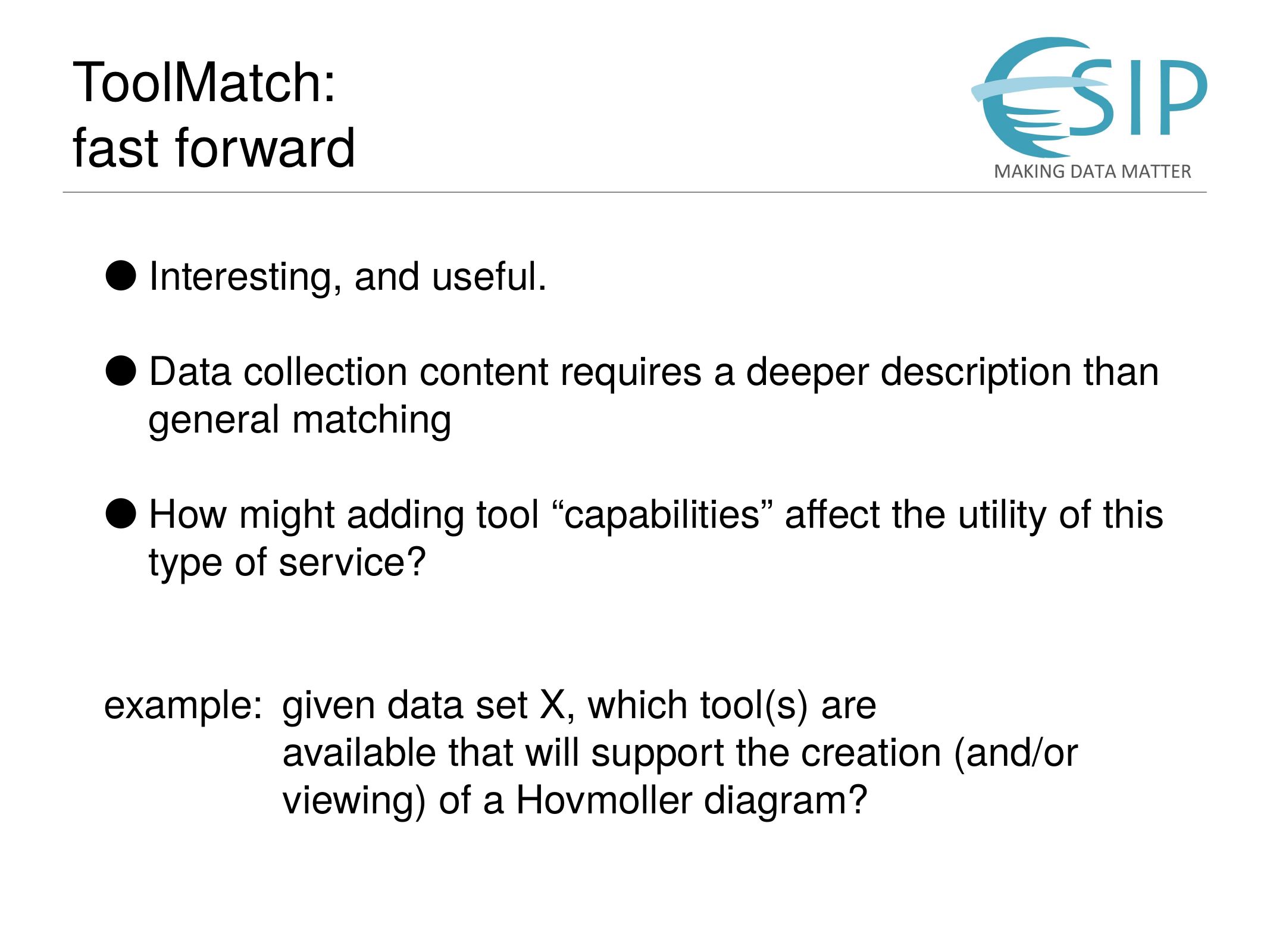

# ToolMatch: fast forward

Interesting, and useful.

Data collection content requires a deeper description than general matching

How might adding tool “capabilities” affect the utility of this type of service?

example:	given data set X, which tool(s) are 					available that will support the creation (and/or 		viewing) of a Hovmoller diagram?